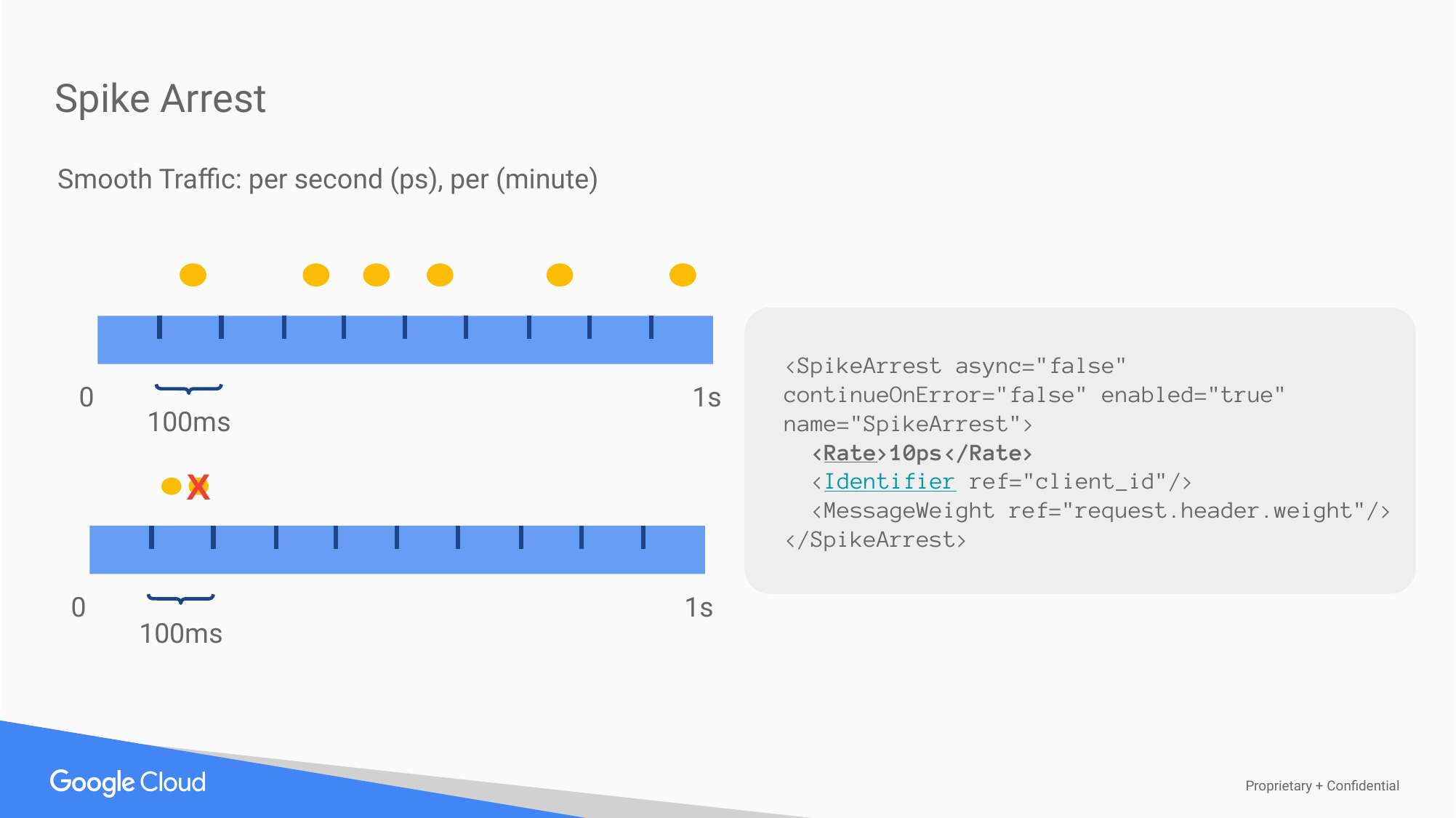

Spike Arrest
Smooth Traffic: per second (ps), per (minute)

<SpikeArrest async="false" continueOnError="false" enabled="true" name="SpikeArrest">
  <Rate>10ps</Rate>
  <Identifier ref="client_id"/>
  <MessageWeight ref="request.header.weight"/>
</SpikeArrest>
0
1s
100ms
X

0
1s
100ms